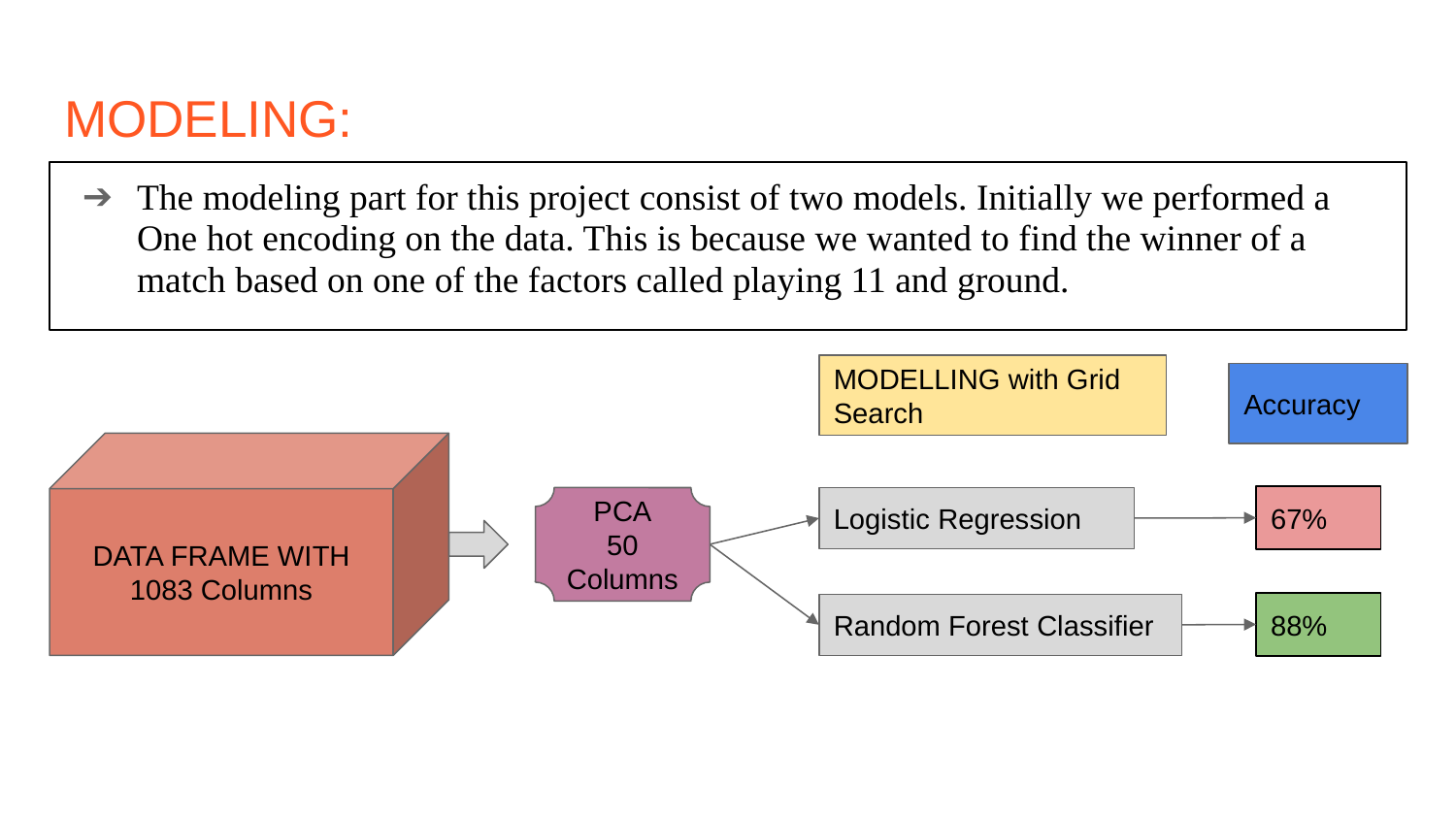

# MODELING:
The modeling part for this project consist of two models. Initially we performed a One hot encoding on the data. This is because we wanted to find the winner of a match based on one of the factors called playing 11 and ground.

MODELLING with Grid Search
Accuracy
DATA FRAME WITH 1083 Columns
67%
PCA
50 Columns
Logistic Regression

88%
Random Forest Classifier